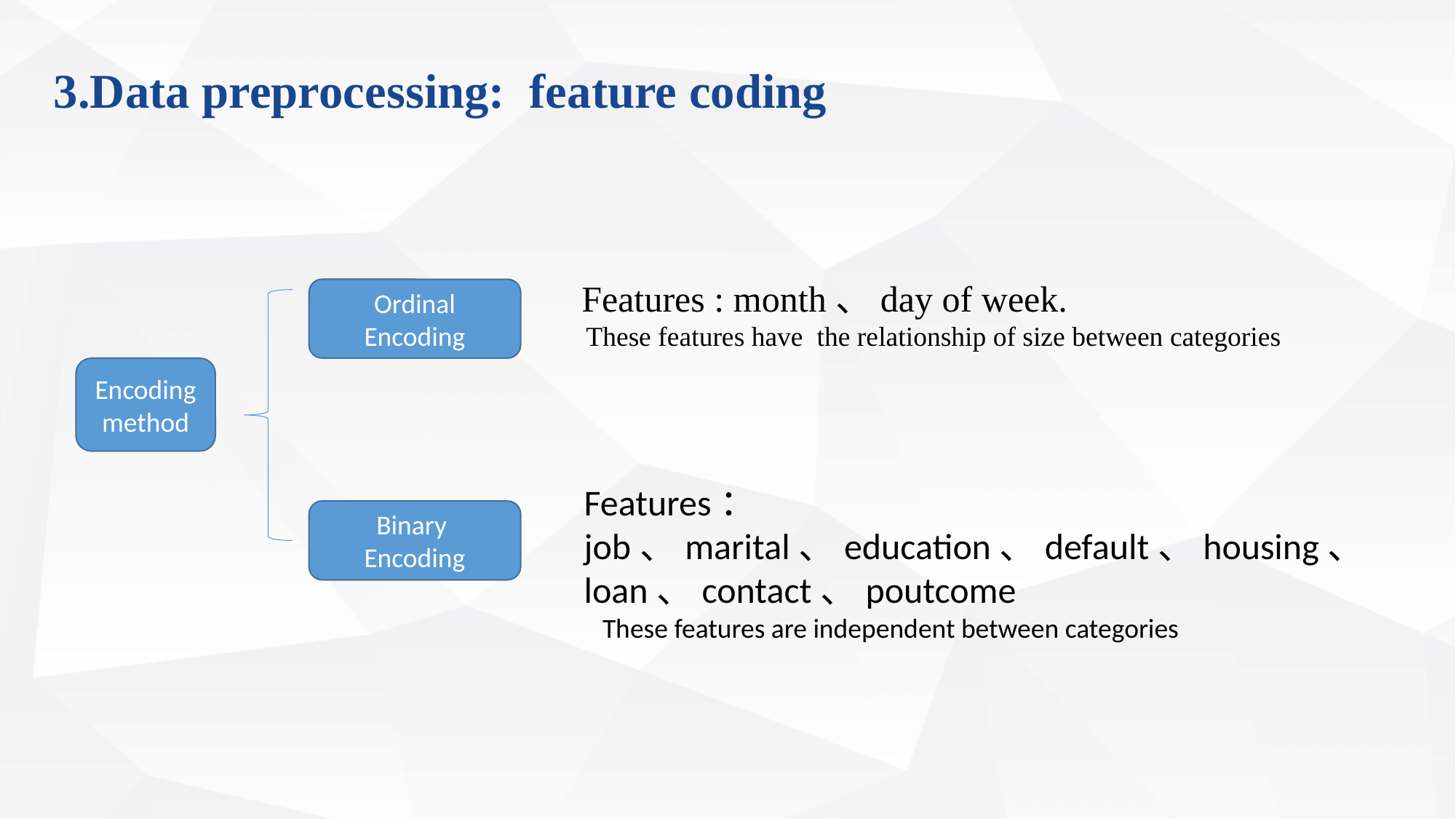

3.Data preprocessing:  feature coding

  Features : month、day of week.
   These features have  the relationship of size between categories
Ordinal Encoding

Binary
Encoding
Encoding
method
Features：job、marital、education、default、housing、   loan、contact、poutcome
   These features are independent between categories